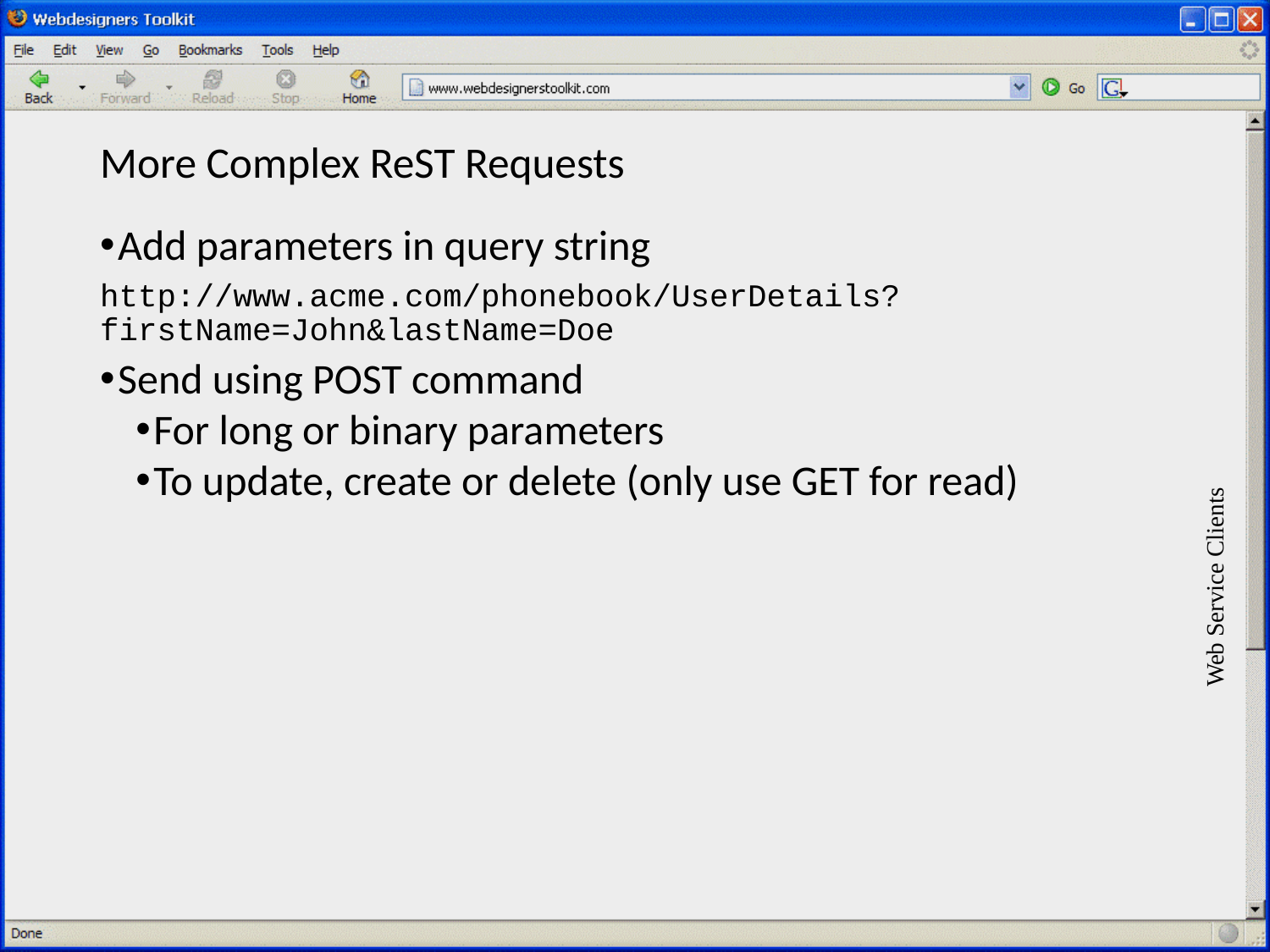

# More Complex ReST Requests
Add parameters in query string
http://www.acme.com/phonebook/UserDetails?firstName=John&lastName=Doe
Send using POST command
For long or binary parameters
To update, create or delete (only use GET for read)
Web Service Clients